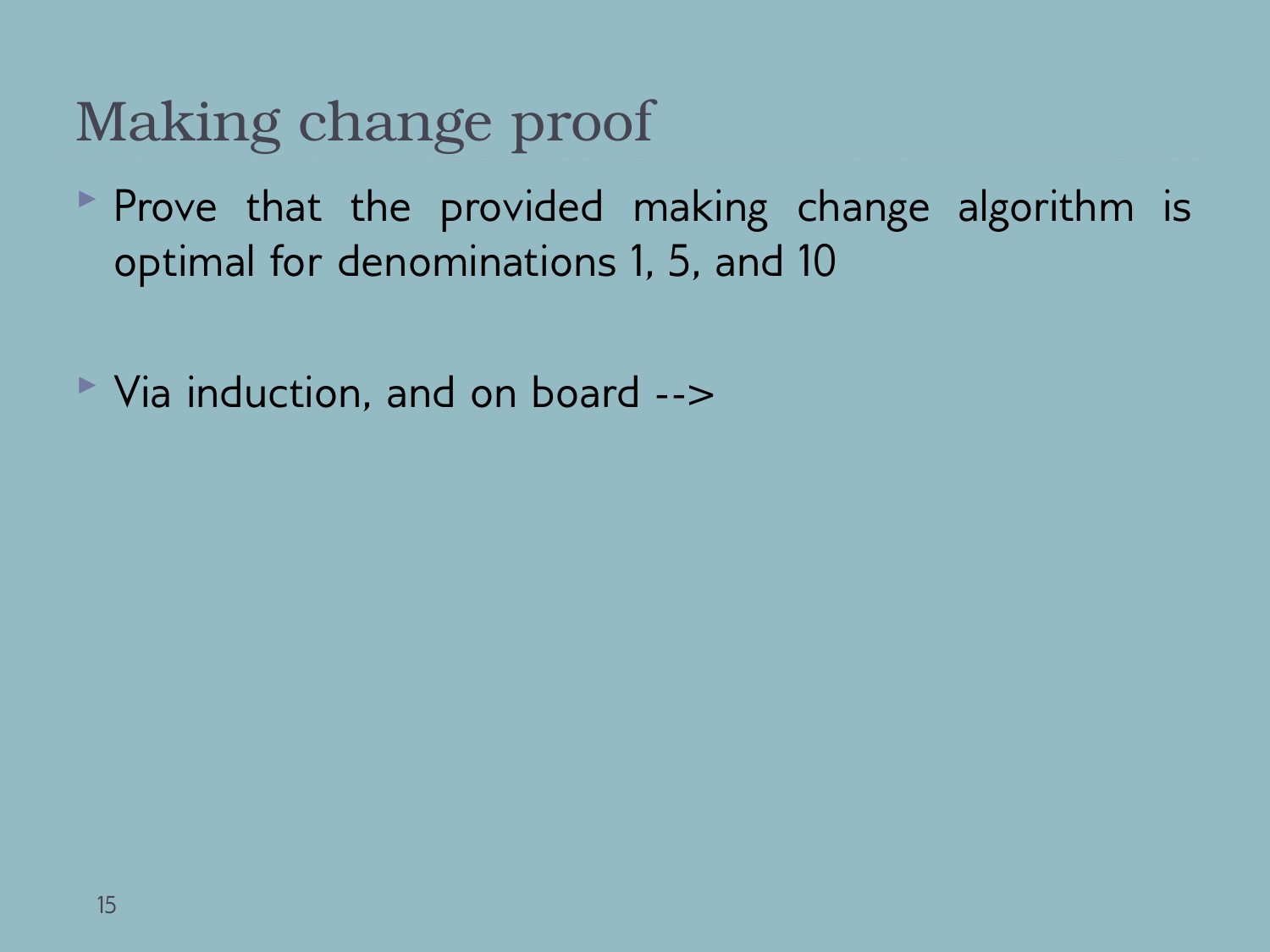

# Making change proof
Prove that the provided making change algorithm is optimal for denominations 1, 5, and 10

Via induction, and on board -->
15